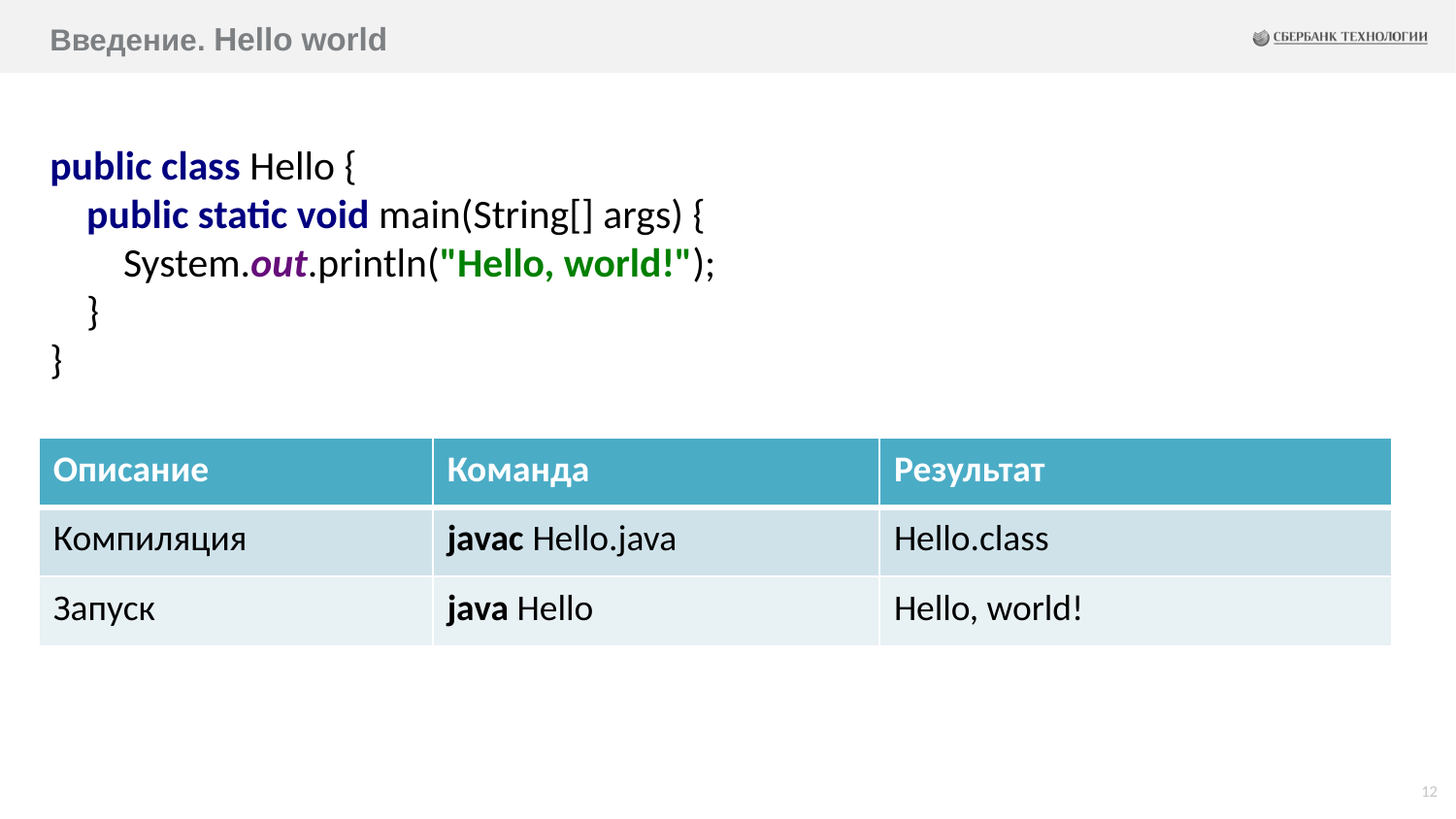

# Введение. Hello world
public class Hello {
    public static void main(String[] args) {
        System.out.println("Hello, world!");
    }
}

| Описание | Команда | Результат |
| --- | --- | --- |
| Компиляция | javac Hello.java | Hello.class |
| Запуск | java Hello | Hello, world! |
12